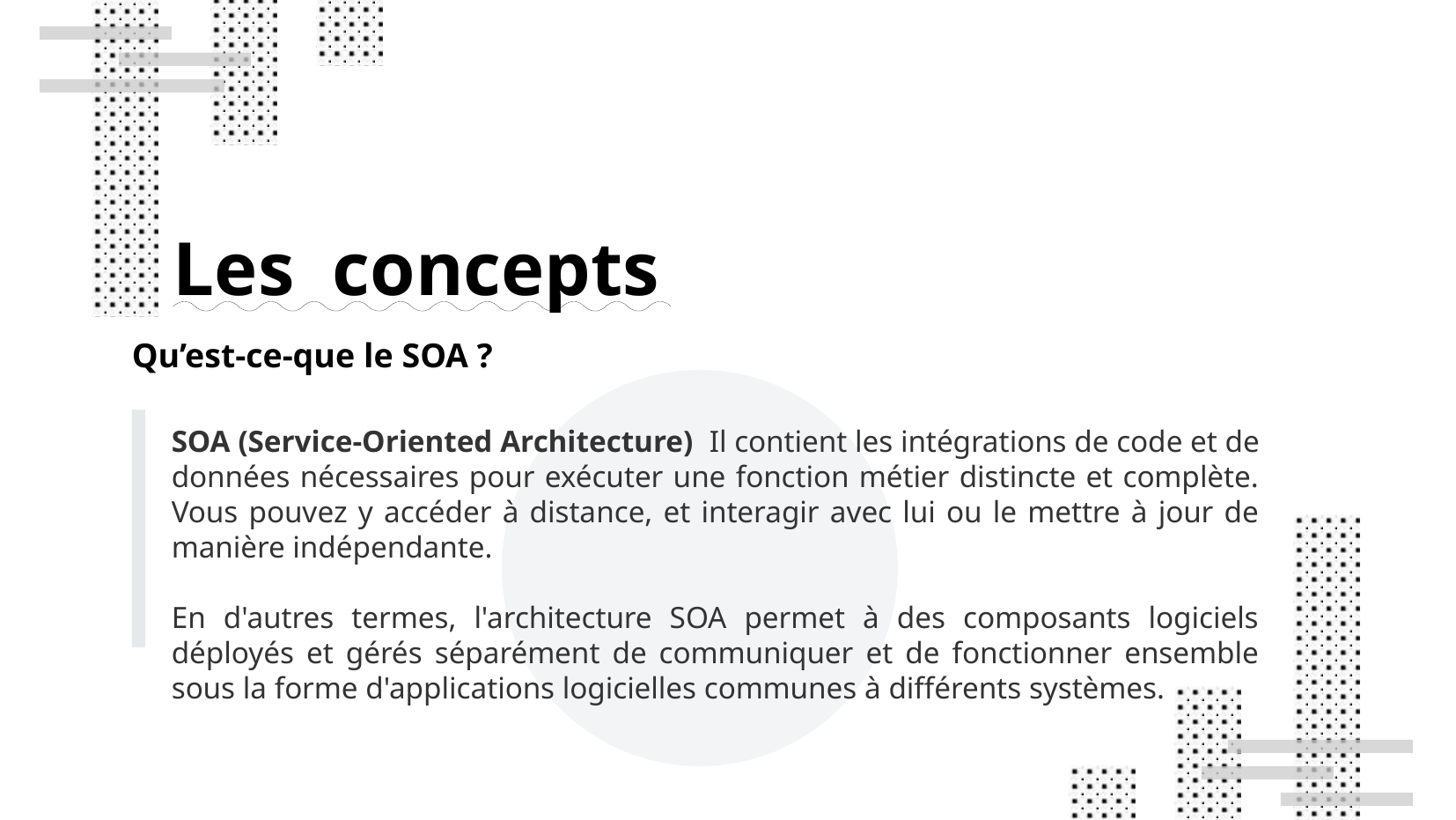

Les  concepts
Qu’est-ce-que le SOA ?

SOA (Service-Oriented Architecture)  Il contient les intégrations de code et de données nécessaires pour exécuter une fonction métier distincte et complète. Vous pouvez y accéder à distance, et interagir avec lui ou le mettre à jour de manière indépendante.

En d'autres termes, l'architecture SOA permet à des composants logiciels déployés et gérés séparément de communiquer et de fonctionner ensemble sous la forme d'applications logicielles communes à différents systèmes.